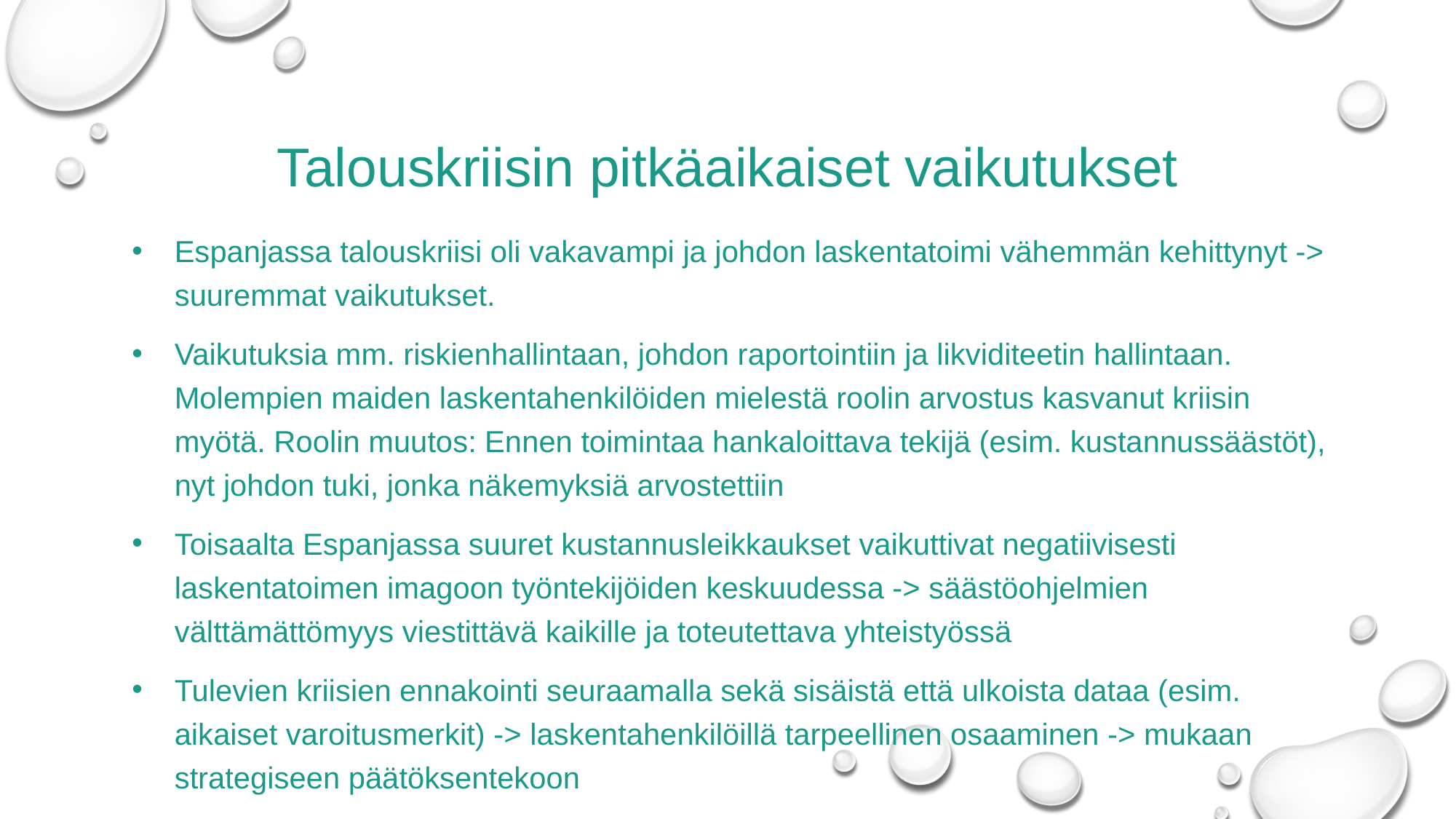

# Talouskriisin pitkäaikaiset vaikutukset
Espanjassa talouskriisi oli vakavampi ja johdon laskentatoimi vähemmän kehittynyt -> suuremmat vaikutukset.
Vaikutuksia mm. riskienhallintaan, johdon raportointiin ja likviditeetin hallintaan. Molempien maiden laskentahenkilöiden mielestä roolin arvostus kasvanut kriisin myötä. Roolin muutos: Ennen toimintaa hankaloittava tekijä (esim. kustannussäästöt), nyt johdon tuki, jonka näkemyksiä arvostettiin
Toisaalta Espanjassa suuret kustannusleikkaukset vaikuttivat negatiivisesti laskentatoimen imagoon työntekijöiden keskuudessa -> säästöohjelmien välttämättömyys viestittävä kaikille ja toteutettava yhteistyössä
Tulevien kriisien ennakointi seuraamalla sekä sisäistä että ulkoista dataa (esim. aikaiset varoitusmerkit) -> laskentahenkilöillä tarpeellinen osaaminen -> mukaan strategiseen päätöksentekoon